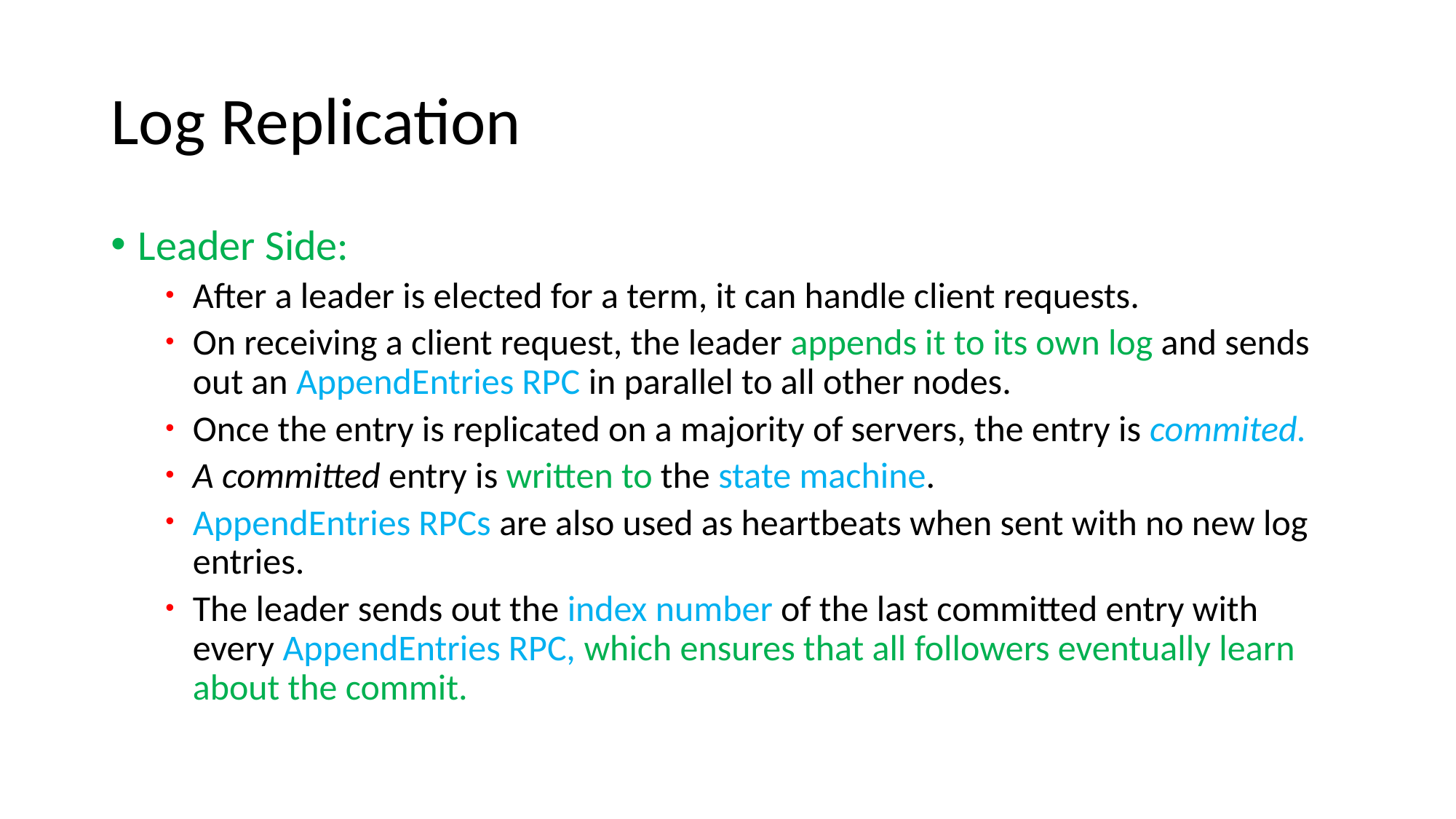

# Log Replication
Leader Side:
After a leader is elected for a term, it can handle client requests.
On receiving a client request, the leader appends it to its own log and sends out an AppendEntries RPC in parallel to all other nodes.
Once the entry is replicated on a majority of servers, the entry is commited.
A committed entry is written to the state machine.
AppendEntries RPCs are also used as heartbeats when sent with no new log entries.
The leader sends out the index number of the last committed entry with every AppendEntries RPC, which ensures that all followers eventually learn about the commit.